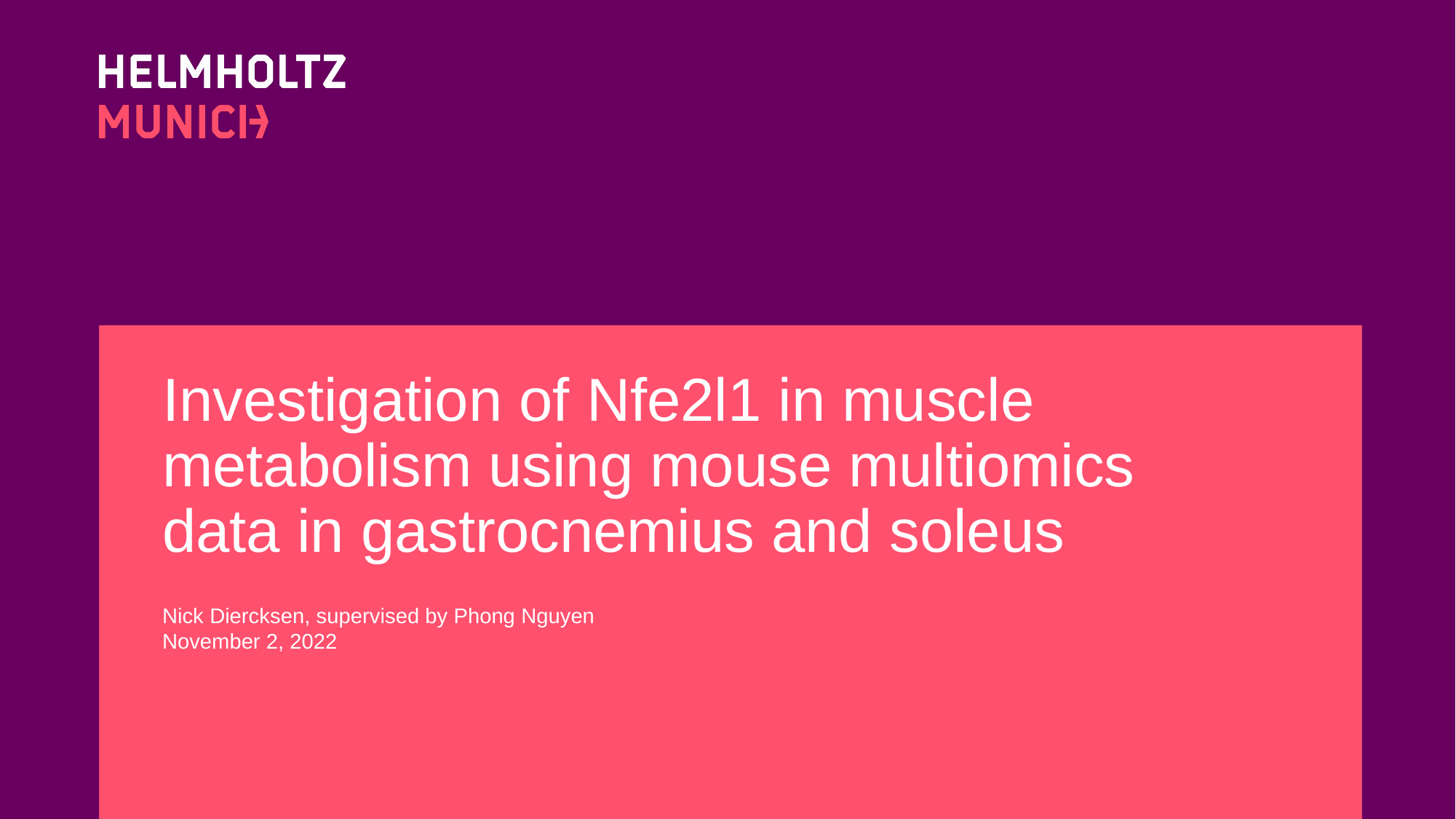

# Investigation of Nfe2l1 in muscle metabolism using mouse multiomics data in gastrocnemius and soleus
Nick Diercksen, supervised by Phong Nguyen
November 2, 2022